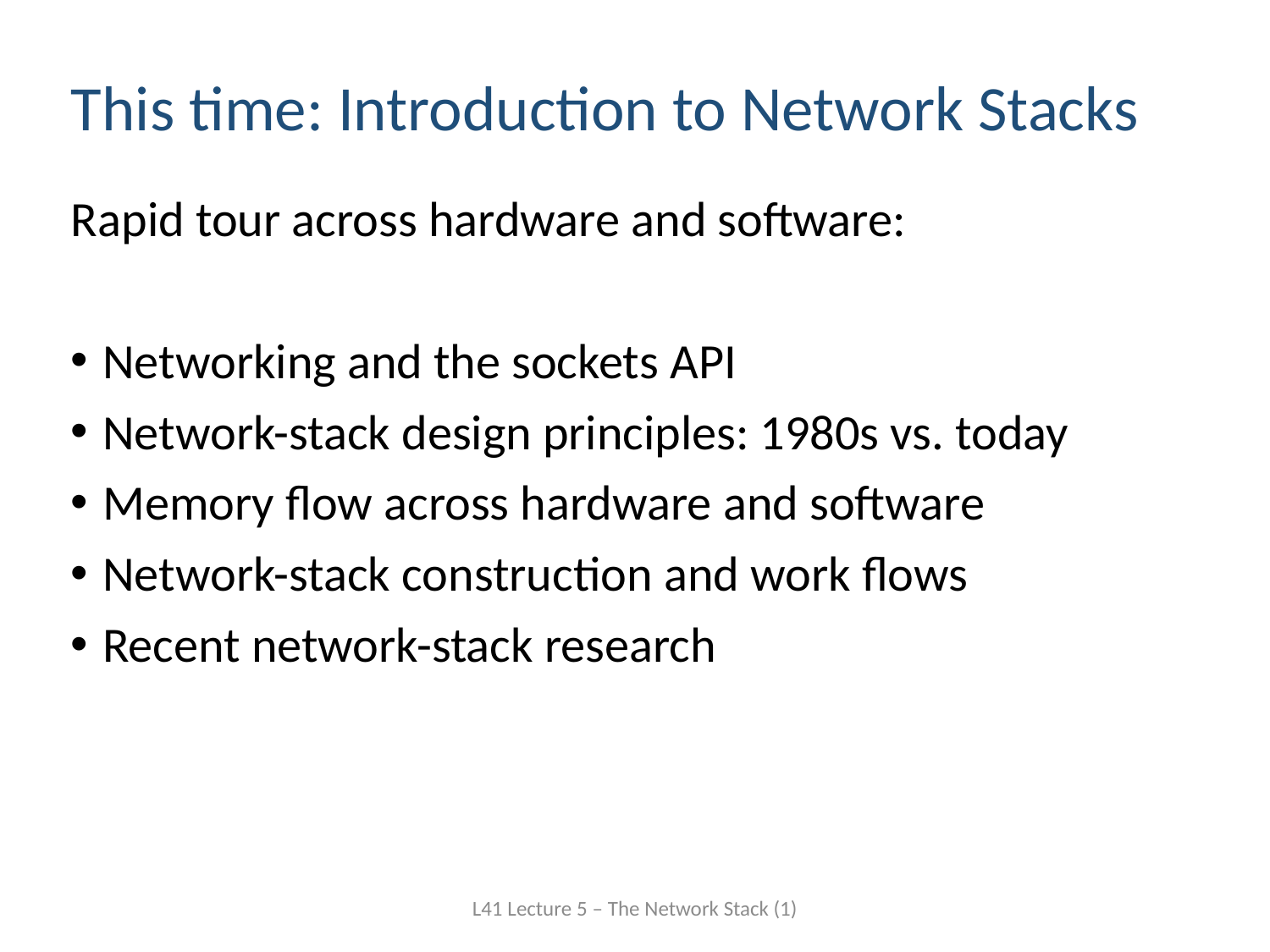

# This time: Introduction to Network Stacks
Rapid tour across hardware and software:

Networking and the sockets API
Network-stack design principles: 1980s vs. today
Memory flow across hardware and software
Network-stack construction and work flows
Recent network-stack research
L41 Lecture 5 – The Network Stack (1)